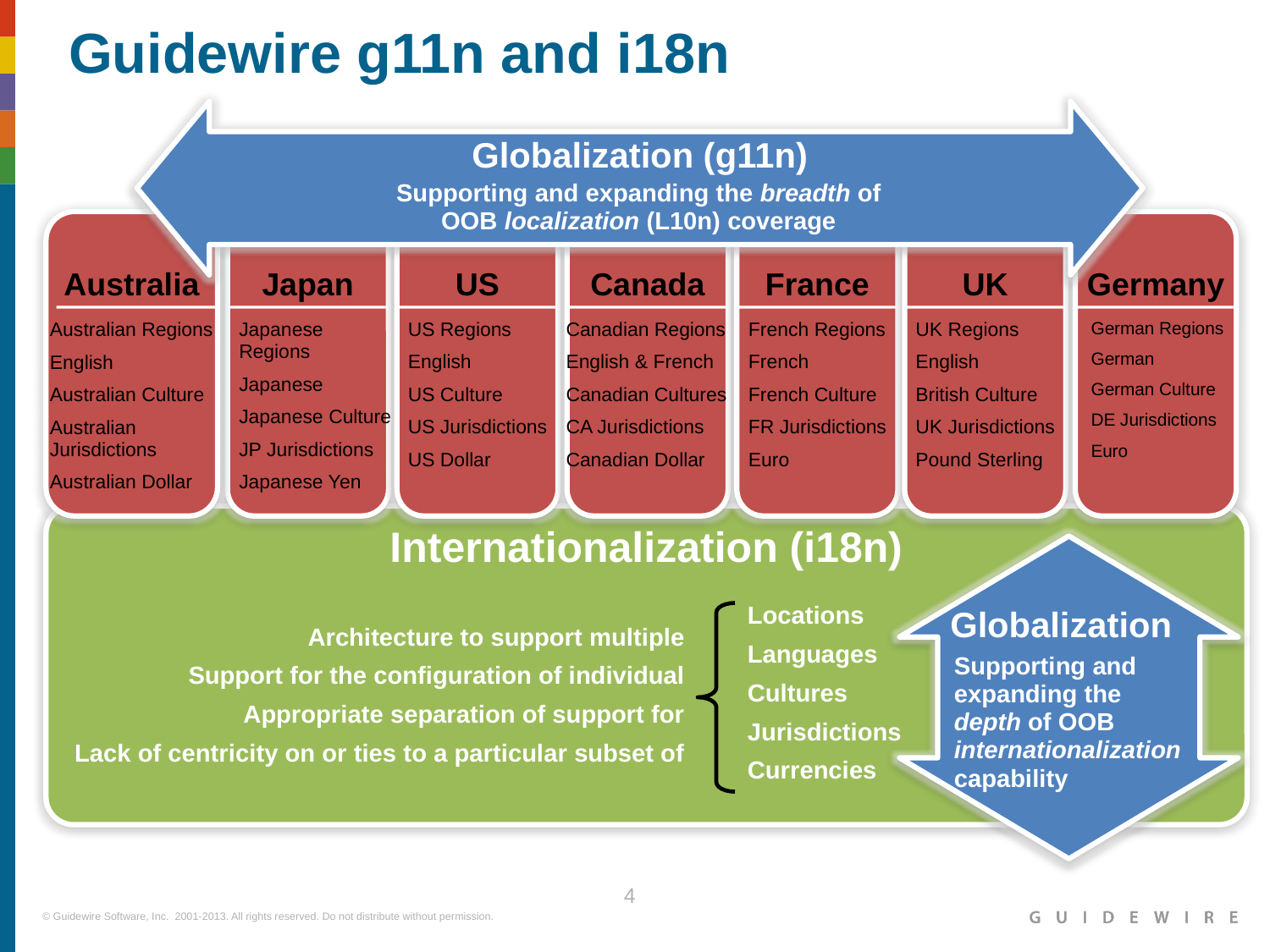

Guidewire g11n and i18n
Globalization (g11n)
Supporting and expanding the breadth of
OOB localization (L10n) coverage
Australia
Japan
US
Canada
France
UK
Germany

Australian Regions
English
Australian Culture
Australian Jurisdictions
Australian Dollar
Japanese
Regions
Japanese
Japanese Culture
JP Jurisdictions
Japanese Yen
US Regions
English
US Culture
US Jurisdictions
US Dollar
Canadian Regions
English & French
Canadian Cultures
CA Jurisdictions
Canadian Dollar
French Regions
French
French Culture
FR Jurisdictions
Euro
UK Regions
English
British Culture
UK Jurisdictions
Pound Sterling
German Regions
German
German Culture
DE Jurisdictions
Euro
Internationalization (i18n)
Globalization
Locations
Languages
Cultures
Jurisdictions
Currencies

Architecture to support multiple
Support for the configuration of individual
Appropriate separation of support for
Lack of centricity on or ties to a particular subset of
Supporting and
expanding the
depth of OOB
internationalization
capability